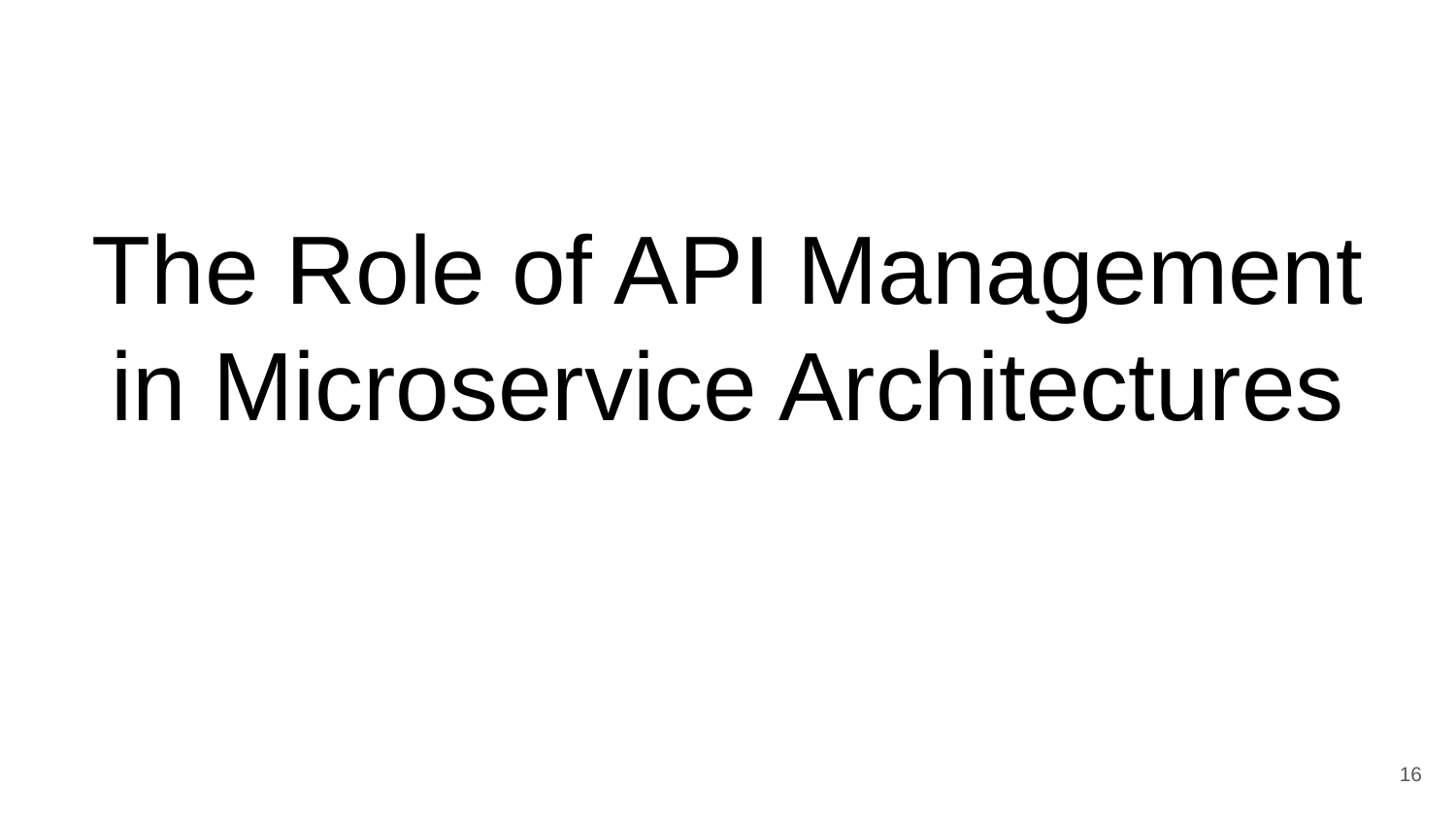

The Role of API Management in Microservice Architectures
16